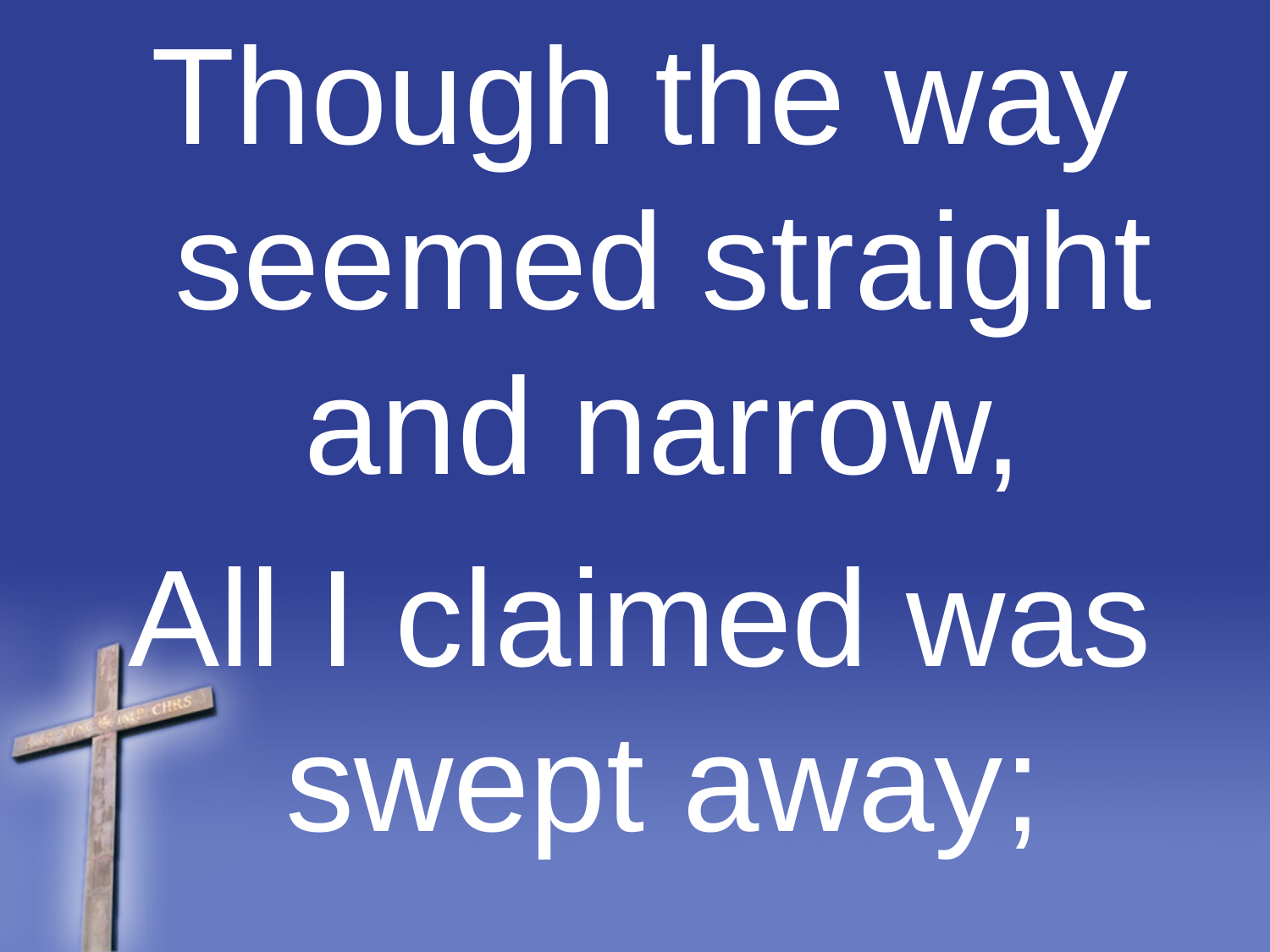

Though the way seemed straight and narrow,
All I claimed was swept away;